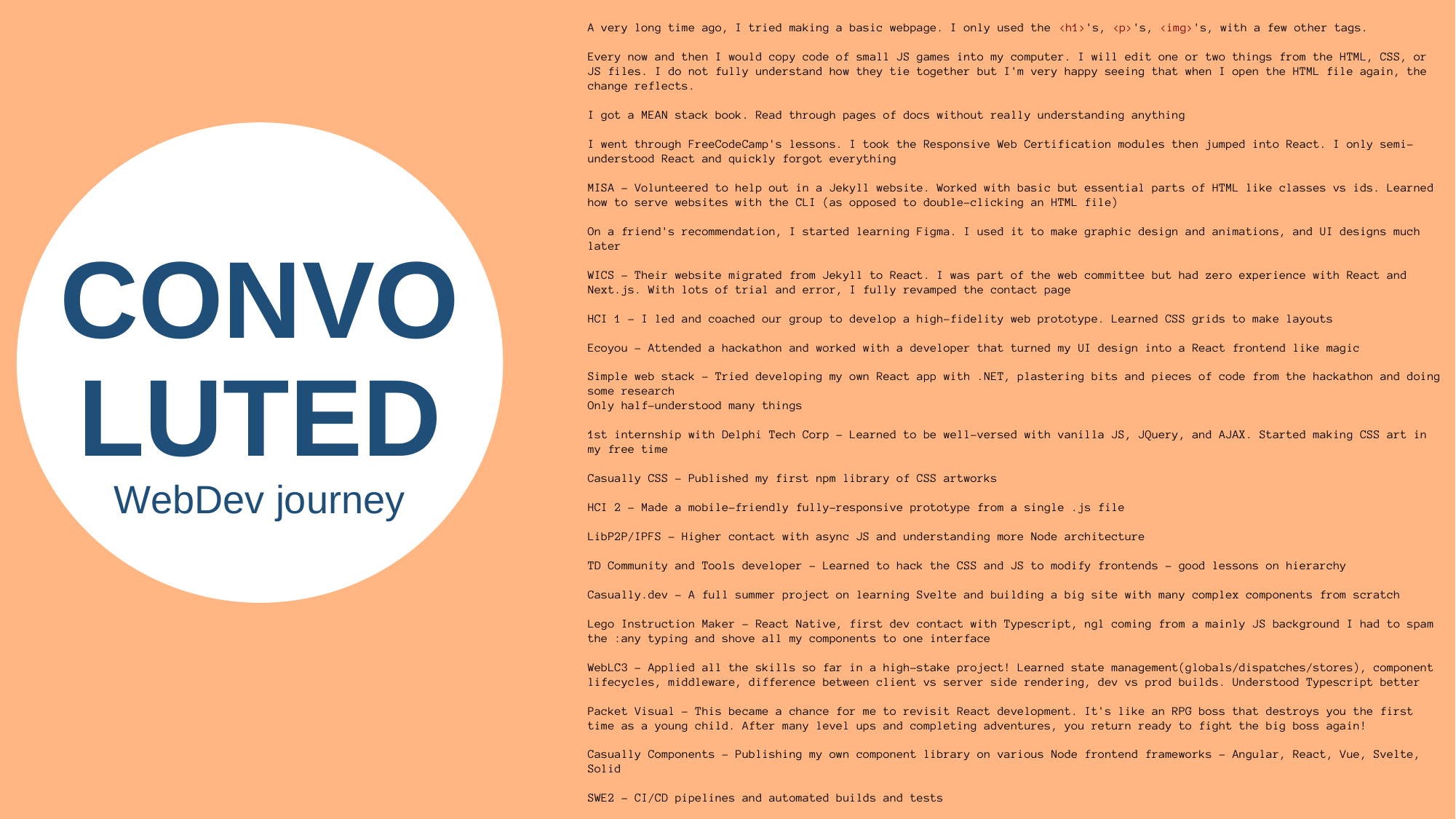

A very long time ago, I tried making a basic webpage. I only used the <h1>'s, <p>'s, <img>'s, with a few other tags.
Every now and then I would copy code of small JS games into my computer. I will edit one or two things from the HTML, CSS, or JS files. I do not fully understand how they tie together but I'm very happy seeing that when I open the HTML file again, the change reflects.
I got a MEAN stack book. Read through pages of docs without really understanding anything

I went through FreeCodeCamp's lessons. I took the Responsive Web Certification modules then jumped into React. I only semi-understood React and quickly forgot everything
MISA - Volunteered to help out in a Jekyll website. Worked with basic but essential parts of HTML like classes vs ids. Learned how to serve websites with the CLI (as opposed to double-clicking an HTML file)
On a friend's recommendation, I started learning Figma. I used it to make graphic design and animations, and UI designs much later
WICS - Their website migrated from Jekyll to React. I was part of the web committee but had zero experience with React and Next.js. With lots of trial and error, I fully revamped the contact page
HCI 1 - I led and coached our group to develop a high-fidelity web prototype. Learned CSS grids to make layouts
Ecoyou - Attended a hackathon and worked with a developer that turned my UI design into a React frontend like magic
Simple web stack - Tried developing my own React app with .NET, plastering bits and pieces of code from the hackathon and doing some research
Only half-understood many things
1st internship with Delphi Tech Corp - Learned to be well-versed with vanilla JS, JQuery, and AJAX. Started making CSS art in my free time
Casually CSS - Published my first npm library of CSS artworks
HCI 2 - Made a mobile-friendly fully-responsive prototype from a single .js file
LibP2P/IPFS - Higher contact with async JS and understanding more Node architecture
TD Community and Tools developer - Learned to hack the CSS and JS to modify frontends - good lessons on hierarchy
Casually.dev - A full summer project on learning Svelte and building a big site with many complex components from scratch
Lego Instruction Maker - React Native, first dev contact with Typescript, ngl coming from a mainly JS background I had to spam the :any typing and shove all my components to one interface
WebLC3 - Applied all the skills so far in a high-stake project! Learned state management(globals/dispatches/stores), component lifecycles, middleware, difference between client vs server side rendering, dev vs prod builds. Understood Typescript better
Packet Visual - This became a chance for me to revisit React development. It's like an RPG boss that destroys you the first time as a young child. After many level ups and completing adventures, you return ready to fight the big boss again!
Casually Components – Publishing my own component library on various Node frontend frameworks - Angular, React, Vue, Svelte, Solid
SWE2 - CI/CD pipelines and automated builds and tests

CONVO
LUTED
WebDev journey